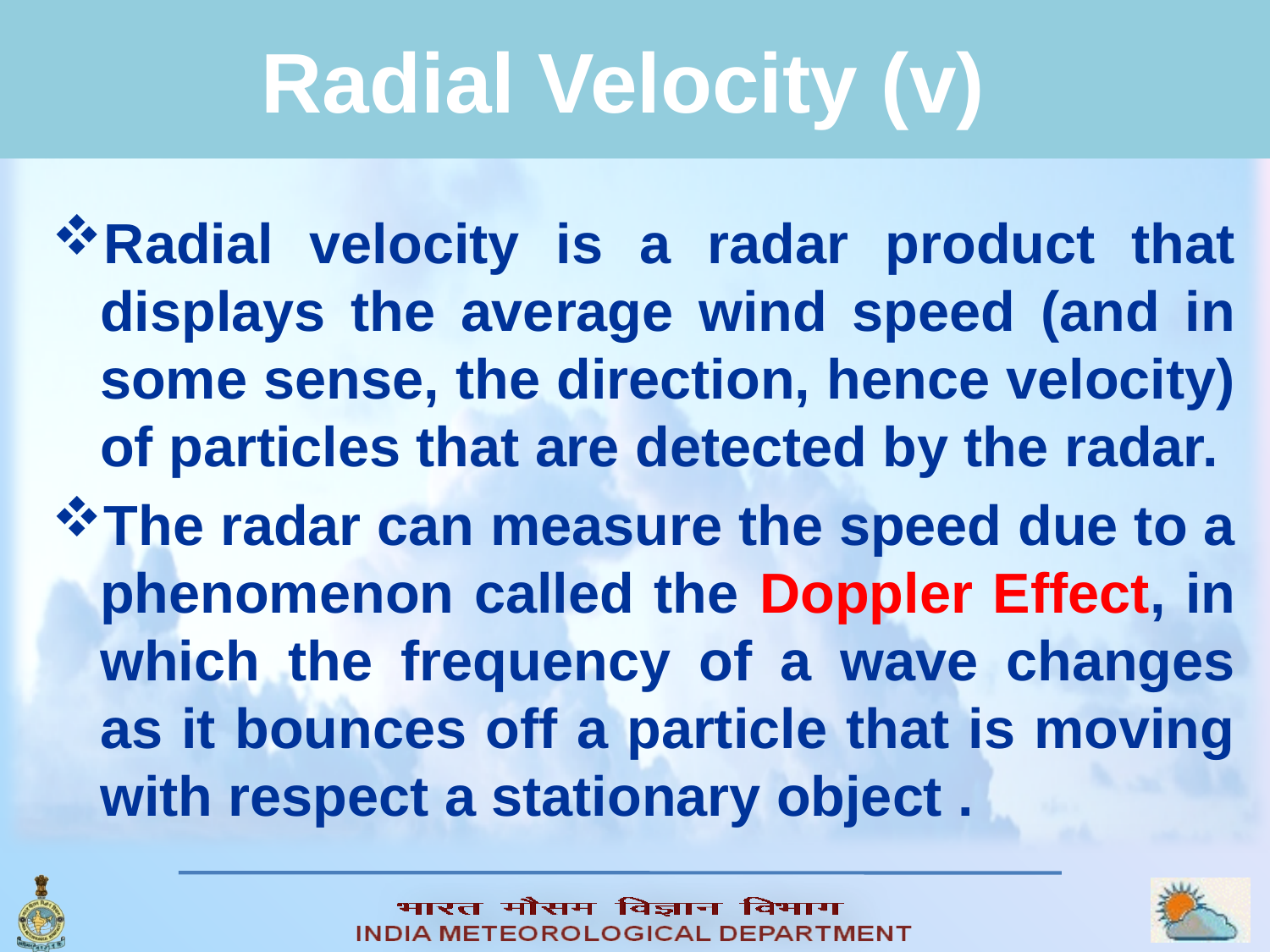

# Radial Velocity (v)
Radial velocity is a radar product that displays the average wind speed (and in some sense, the direction, hence velocity) of particles that are detected by the radar.
The radar can measure the speed due to a phenomenon called the Doppler Effect, in which the frequency of a wave changes as it bounces off a particle that is moving with respect a stationary object .